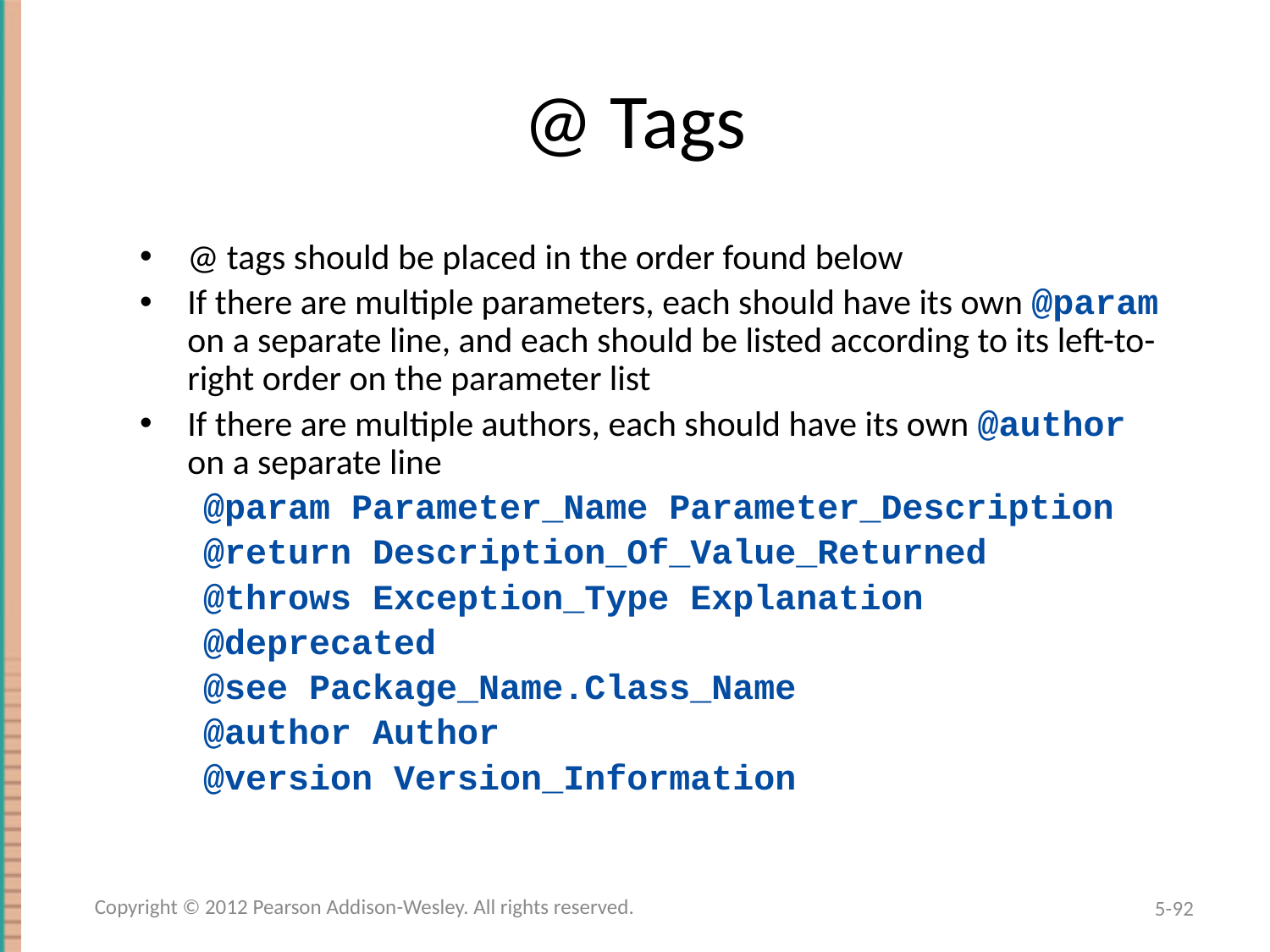

# @ Tags
@ tags should be placed in the order found below
If there are multiple parameters, each should have its own @param on a separate line, and each should be listed according to its left-to-right order on the parameter list
If there are multiple authors, each should have its own @author on a separate line
@param Parameter_Name Parameter_Description
@return Description_Of_Value_Returned
@throws Exception_Type Explanation
@deprecated
@see Package_Name.Class_Name
@author Author
@version Version_Information
Copyright © 2012 Pearson Addison-Wesley. All rights reserved.
5-92